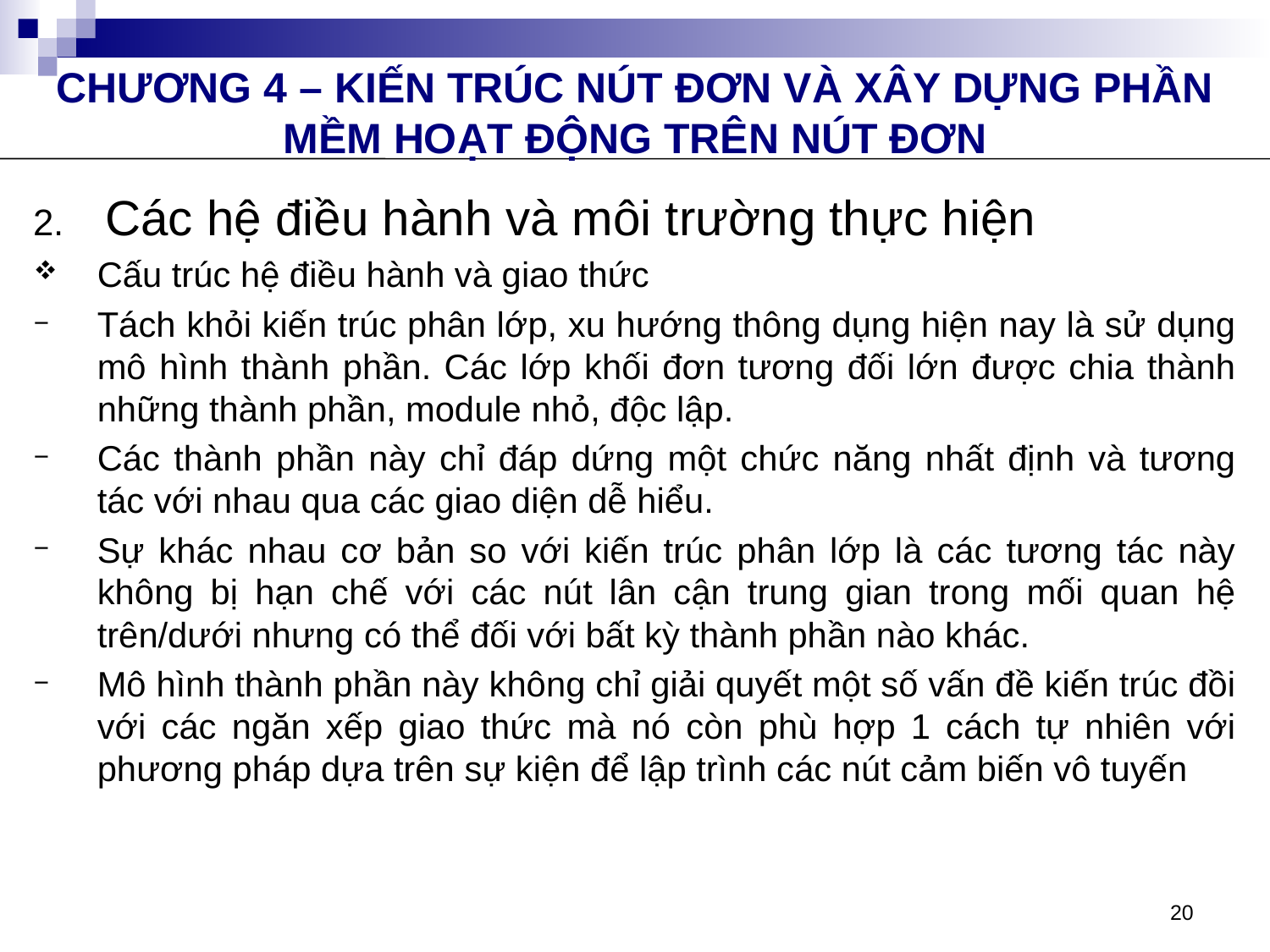

CHƯƠNG 4 – KIẾN TRÚC NÚT ĐƠN VÀ XÂY DỰNG PHẦN MỀM HOẠT ĐỘNG TRÊN NÚT ĐƠN

Các hệ điều hành và môi trường thực hiện
Cấu trúc hệ điều hành và giao thức
Tách khỏi kiến trúc phân lớp, xu hướng thông dụng hiện nay là sử dụng mô hình thành phần. Các lớp khối đơn tương đối lớn được chia thành những thành phần, module nhỏ, độc lập.
Các thành phần này chỉ đáp dứng một chức năng nhất định và tương tác với nhau qua các giao diện dễ hiểu.
Sự khác nhau cơ bản so với kiến trúc phân lớp là các tương tác này không bị hạn chế với các nút lân cận trung gian trong mối quan hệ trên/dưới nhưng có thể đối với bất kỳ thành phần nào khác.
Mô hình thành phần này không chỉ giải quyết một số vấn đề kiến trúc đồi với các ngăn xếp giao thức mà nó còn phù hợp 1 cách tự nhiên với phương pháp dựa trên sự kiện để lập trình các nút cảm biến vô tuyến

20